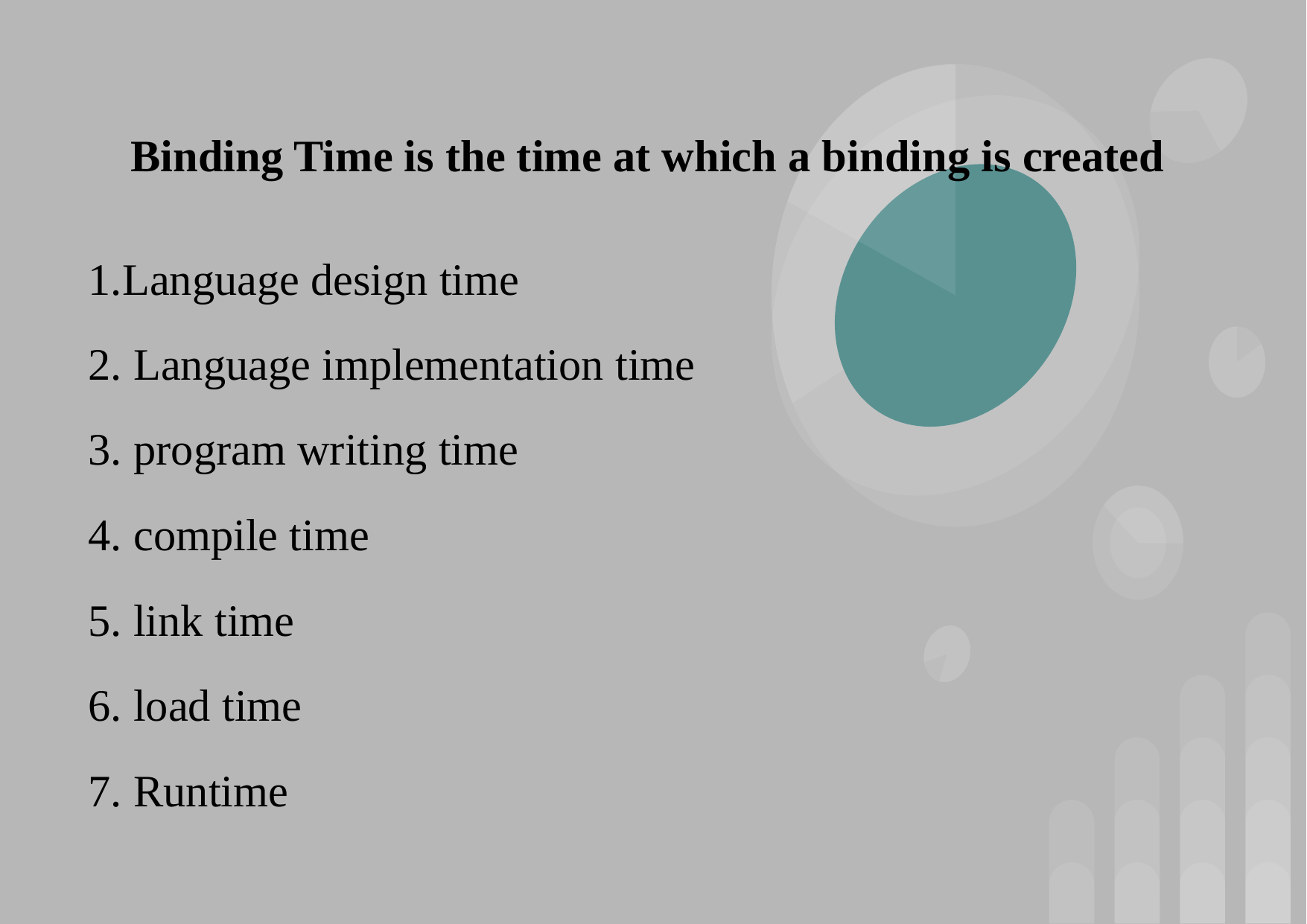

# Binding Time is the time at which a binding is created

1.Language design time
2. Language implementation time
3. program writing time
4. compile time
5. link time
6. load time
7. Runtime